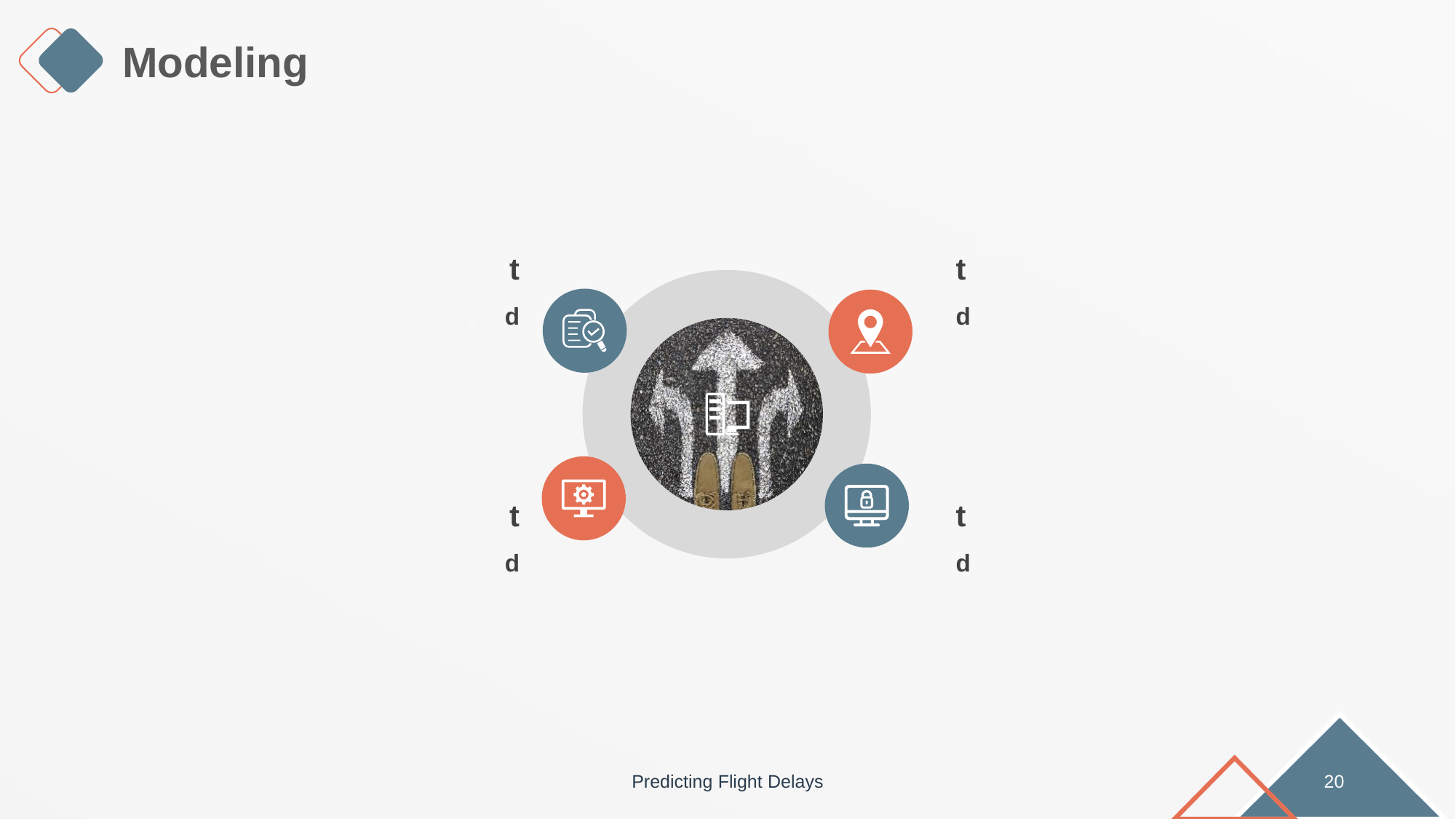

Modeling

t
d
t
d

t
d
t
d

Predicting Flight Delays
20